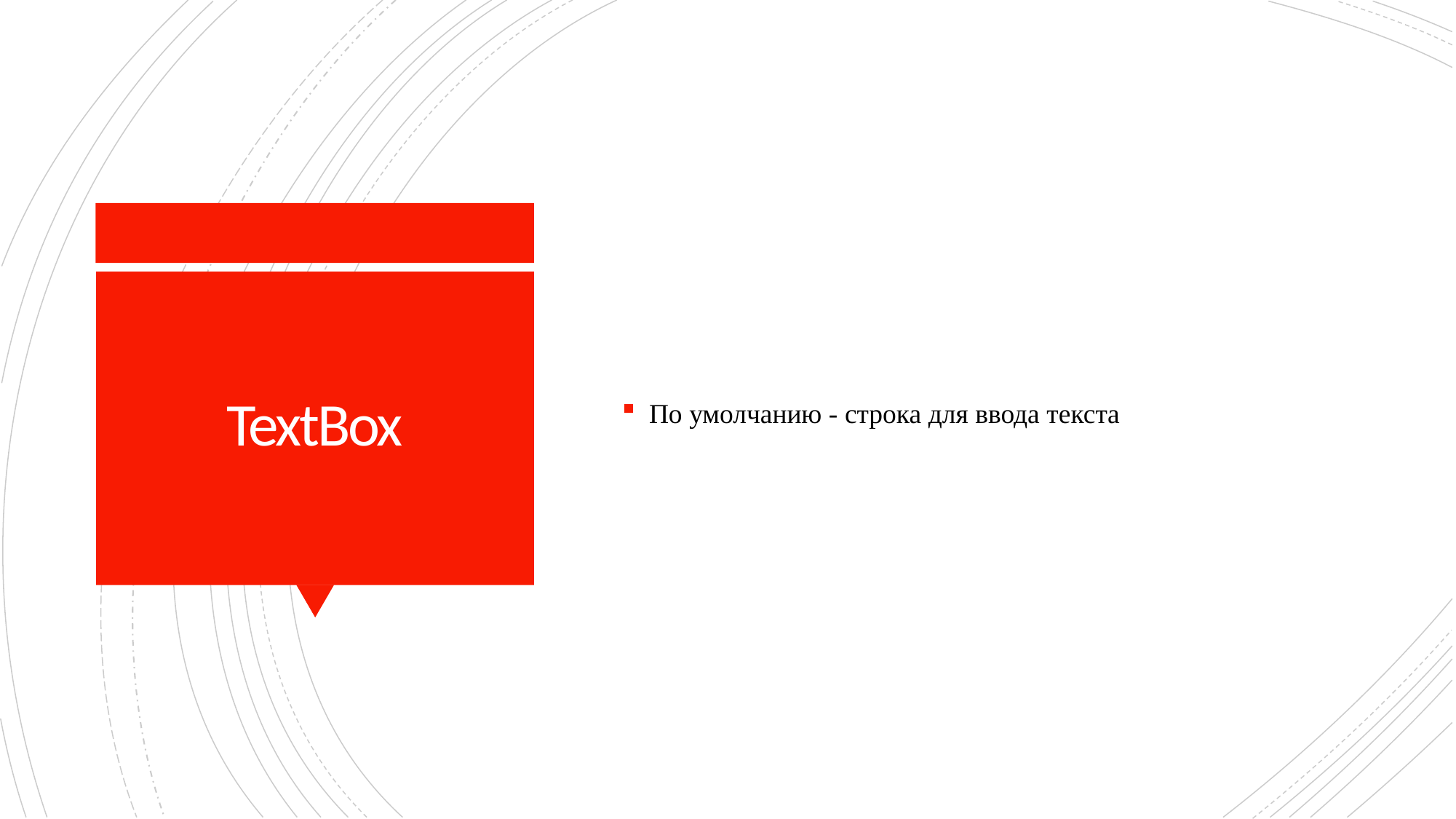

По умолчанию - строка для ввода текста
# TextBox